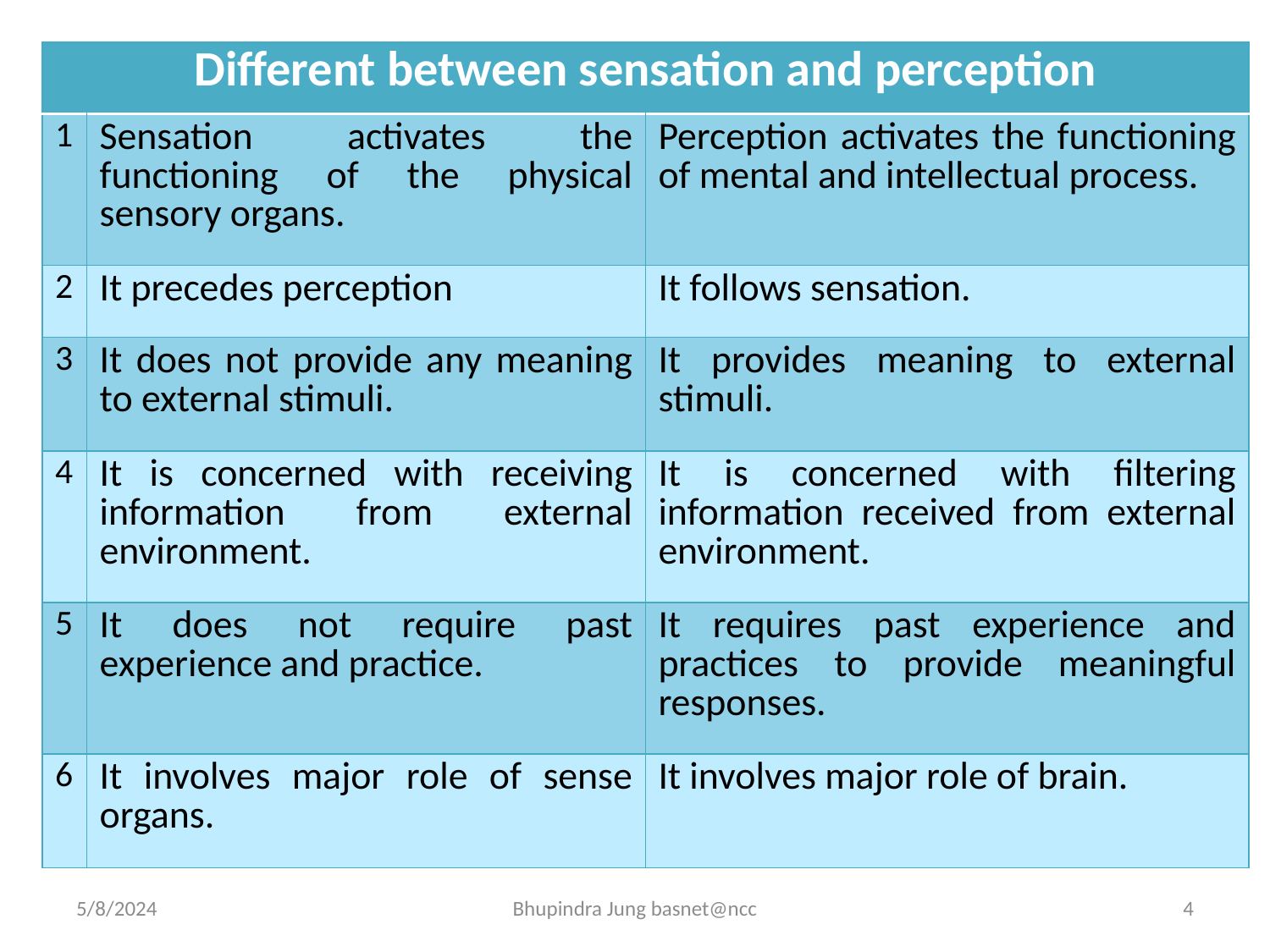

| Different between sensation and perception |  |  |
| --- | --- | --- |
| 1 | Sensation activates the functioning of the physical sensory organs. | Perception activates the functioning of mental and intellectual process. |
| 2 | It precedes perception | It follows sensation. |
| 3 | It does not provide any meaning to external stimuli. | It provides meaning to external stimuli. |
| 4 | It is concerned with receiving information from external environment. | It is concerned with filtering information received from external environment. |
| 5 | It does not require past experience and practice. | It requires past experience and practices to provide meaningful responses. |
| 6 | It involves major role of sense organs. | It involves major role of brain. |
5/8/2024
Bhupindra Jung basnet@ncc
4